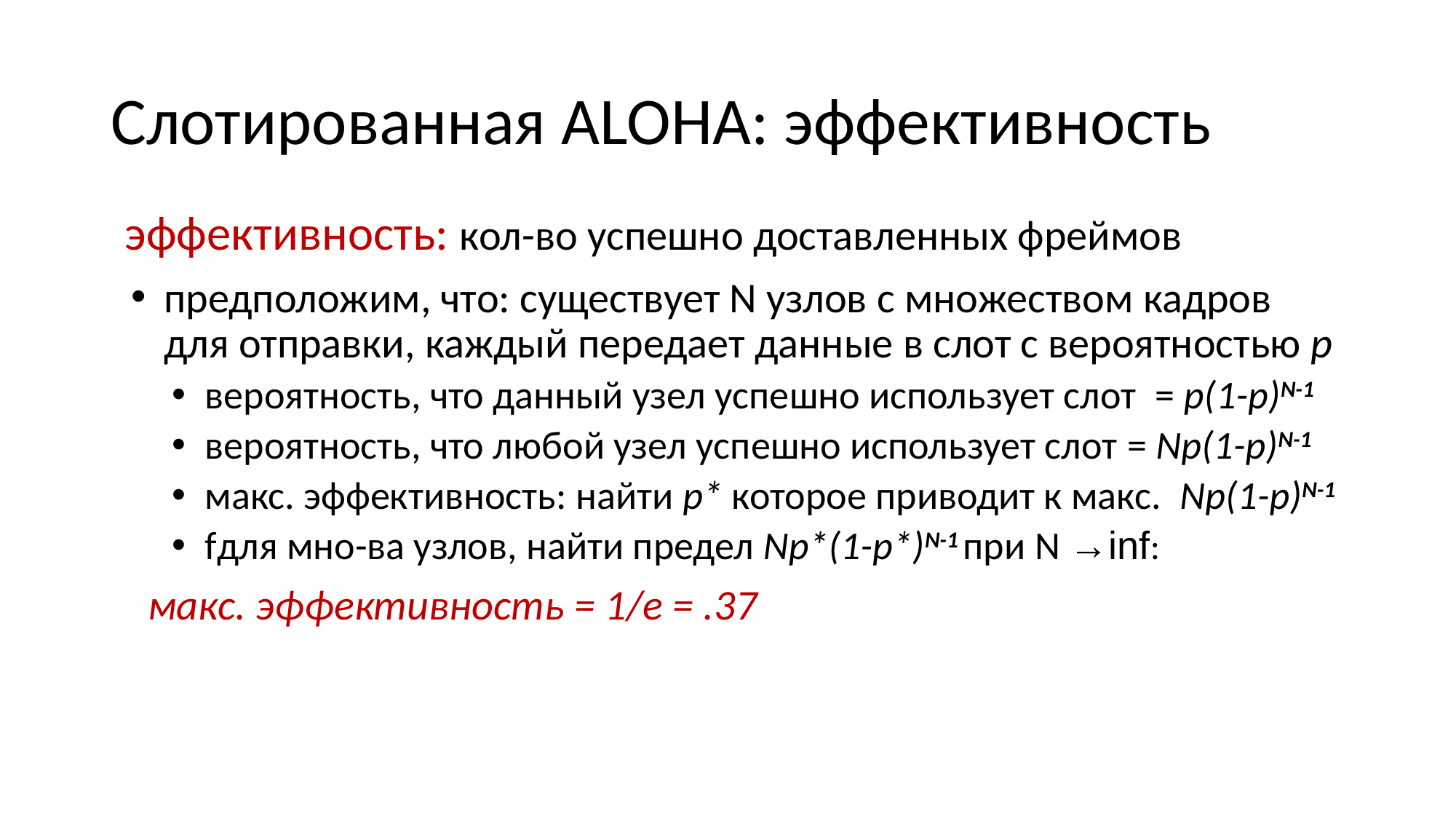

# Слотированная ALOHA: эффективность
эффективность: кол-во успешно доставленных фреймов
предположим, что: существует N узлов с множеством кадров для отправки, каждый передает данные в слот с вероятностью p
вероятность, что данный узел успешно использует слот  = p(1-p)N-1
вероятность, что любой узел успешно использует слот = Np(1-p)N-1
макс. эффективность: найти p* которое приводит к макс.  Np(1-p)N-1
fдля мно-ва узлов, найти предел Np*(1-p*)N-1 при N →inf:
    макс. эффективность = 1/e = .37